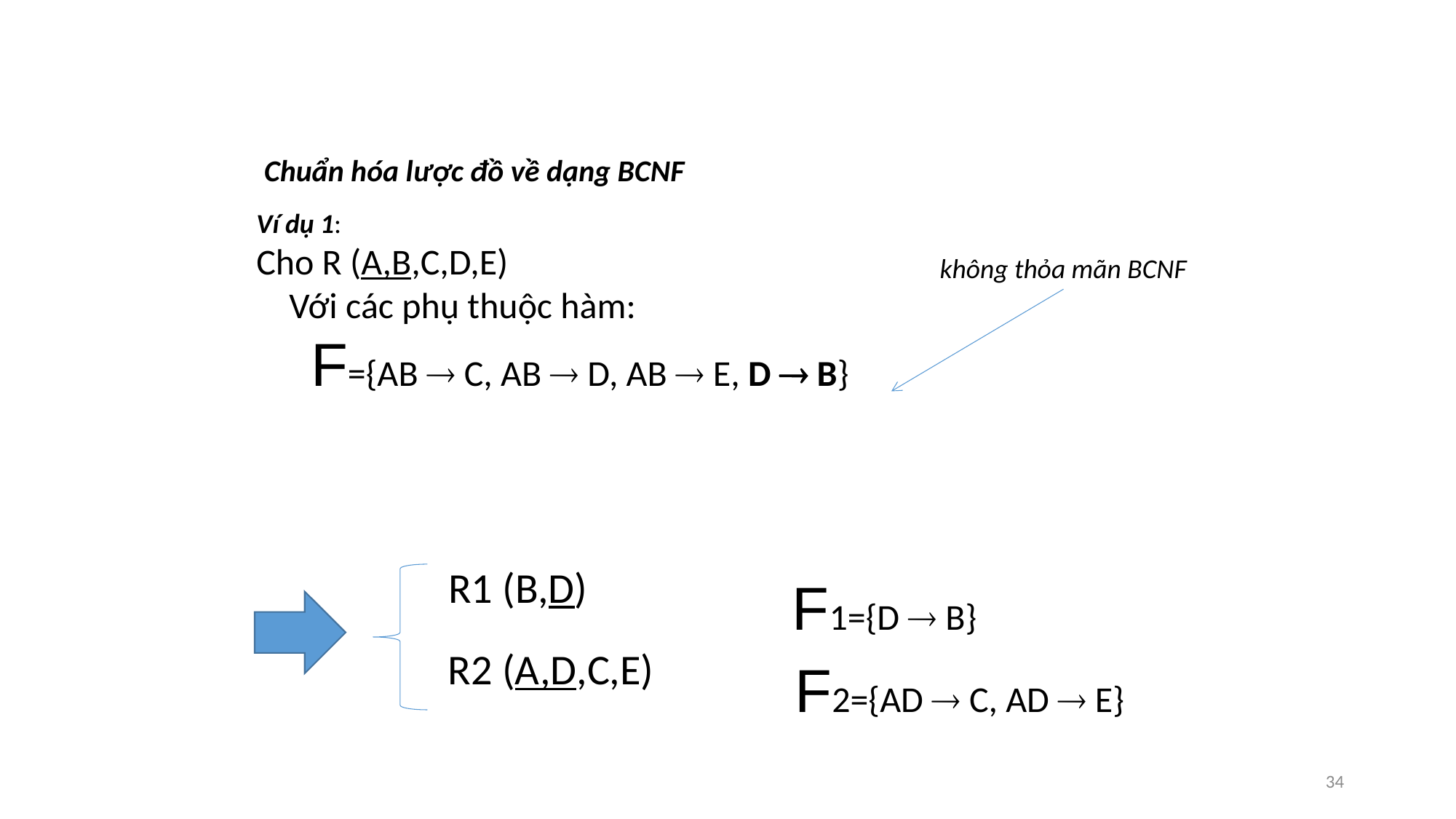

#

Chuẩn hóa lược đồ về dạng BCNF
Ví dụ 1:
Cho R (A,B,C,D,E)
    Với các phụ thuộc hàm:
F={AB → C, AB → D, AB → E, D → B}

không thỏa mãn BCNF

R1 (B,D)

R2 (A,D,C,E)
F1={D → B}

F2={AD → C, AD → E}
34